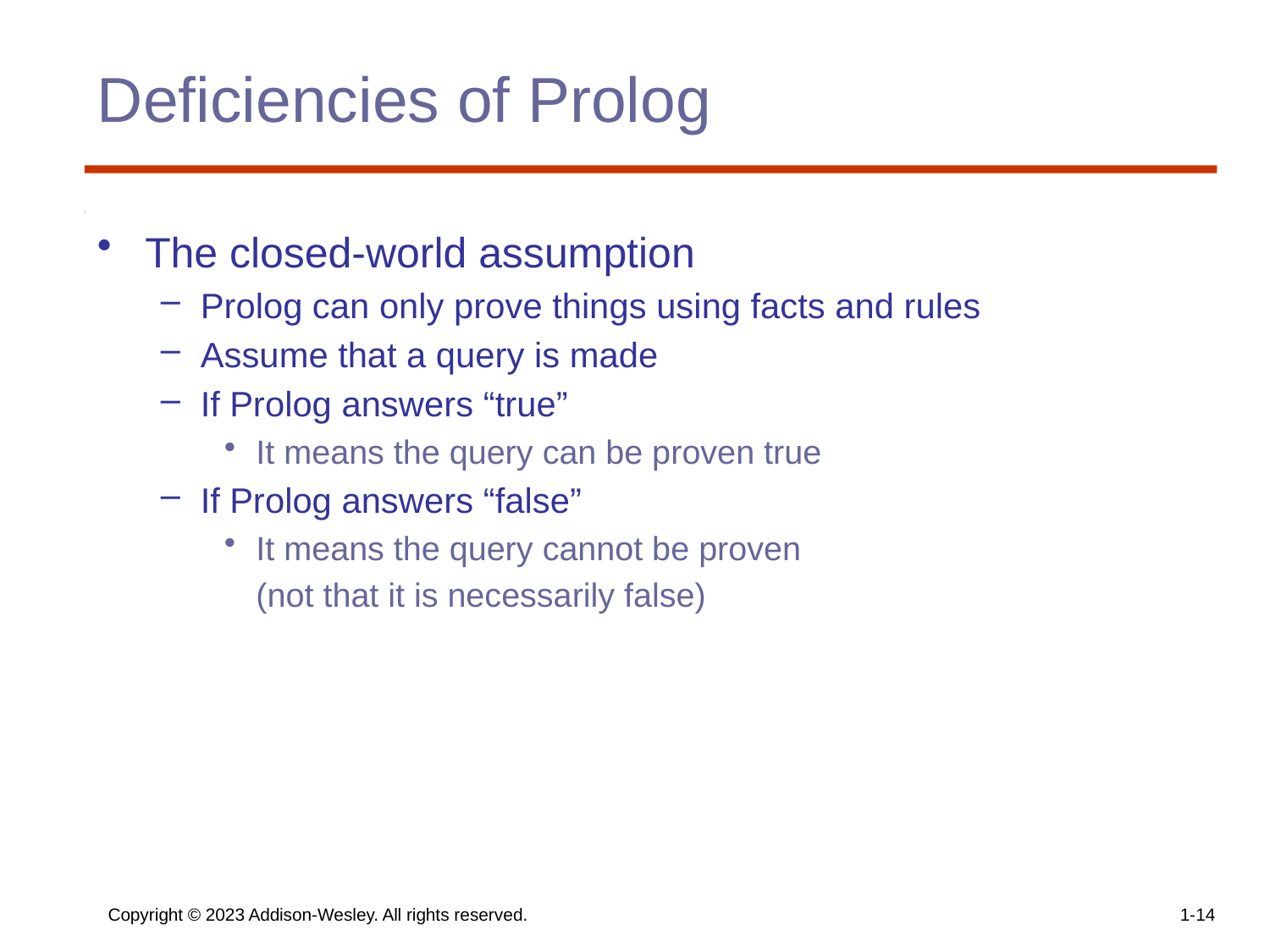

# Deficiencies of Prolog
The closed-world assumption
Prolog can only prove things using facts and rules
Assume that a query is made
If Prolog answers “true”
It means the query can be proven true
If Prolog answers “false”
It means the query cannot be proven
	(not that it is necessarily false)
Copyright © 2023 Addison-Wesley. All rights reserved.
1-14